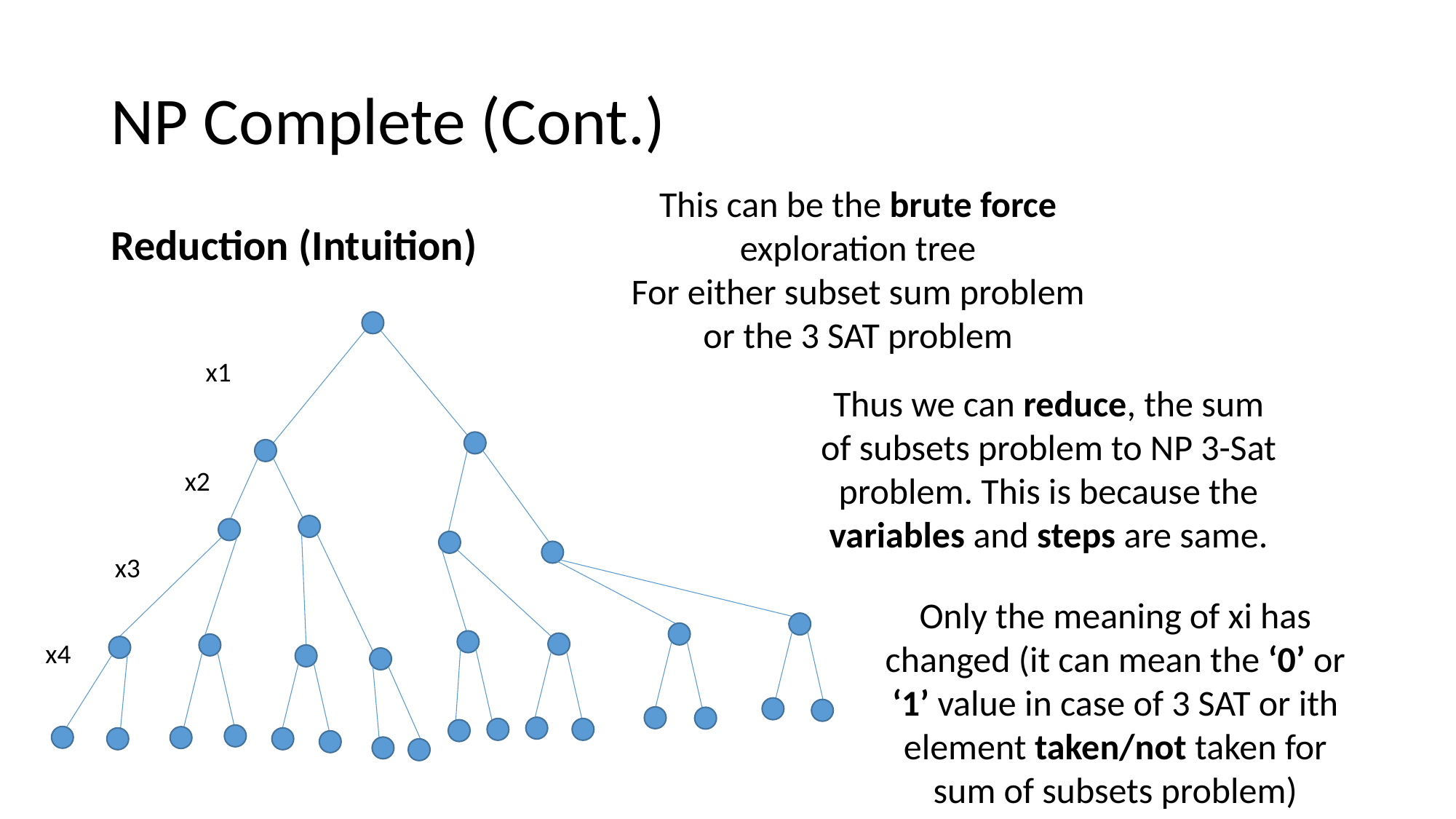

# NP Complete (Cont.)
This can be the brute force exploration tree
For either subset sum problem or the 3 SAT problem
Reduction (Intuition)

x1
Thus we can reduce, the sum of subsets problem to NP 3-Sat problem. This is because the variables and steps are same.

x2

x3
Only the meaning of xi has changed (it can mean the ‘0’ or ‘1’ value in case of 3 SAT or ith element taken/not taken for sum of subsets problem)

x4